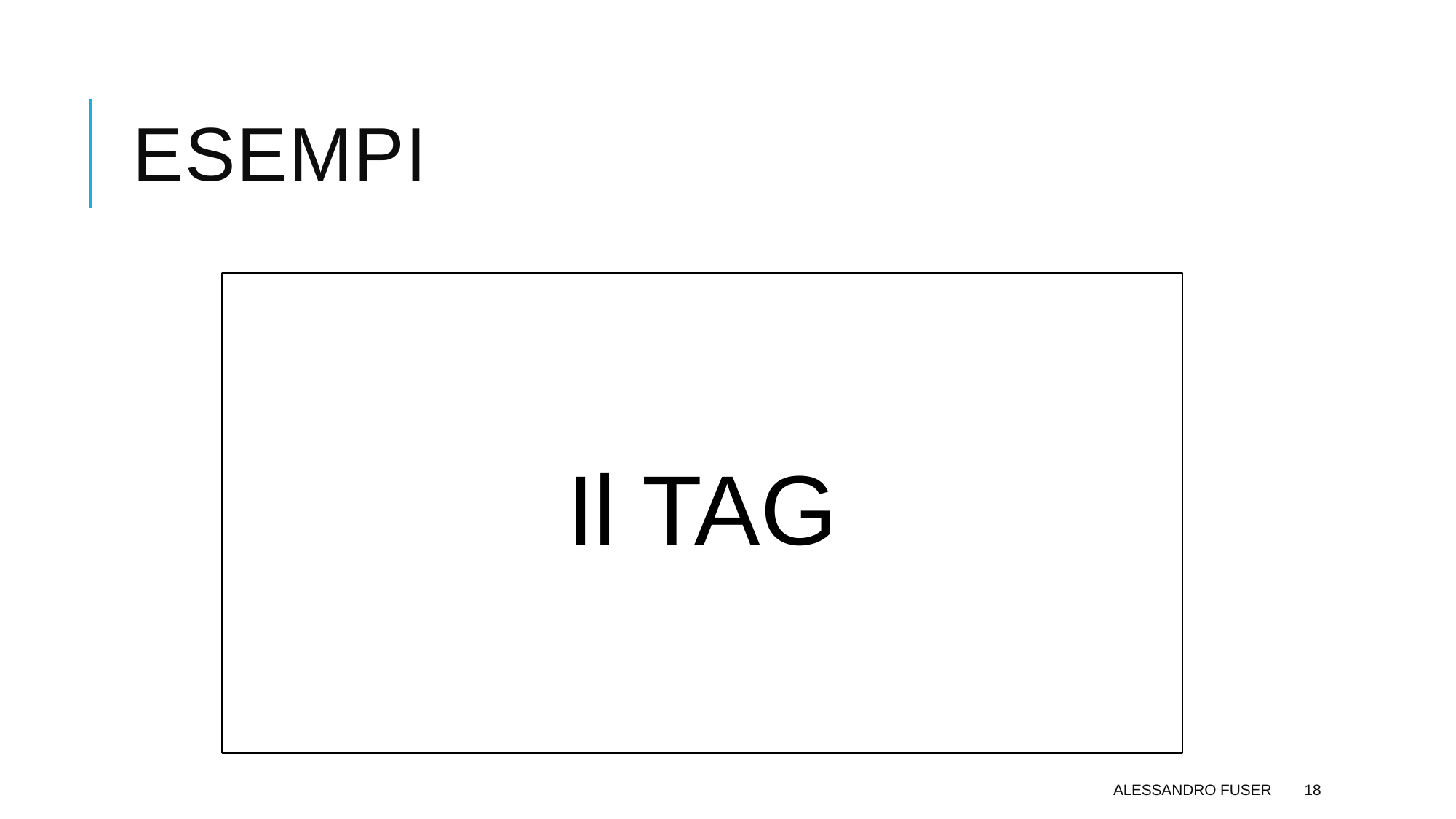

# Esempi
Il TAG
Alessandro Fuser
18